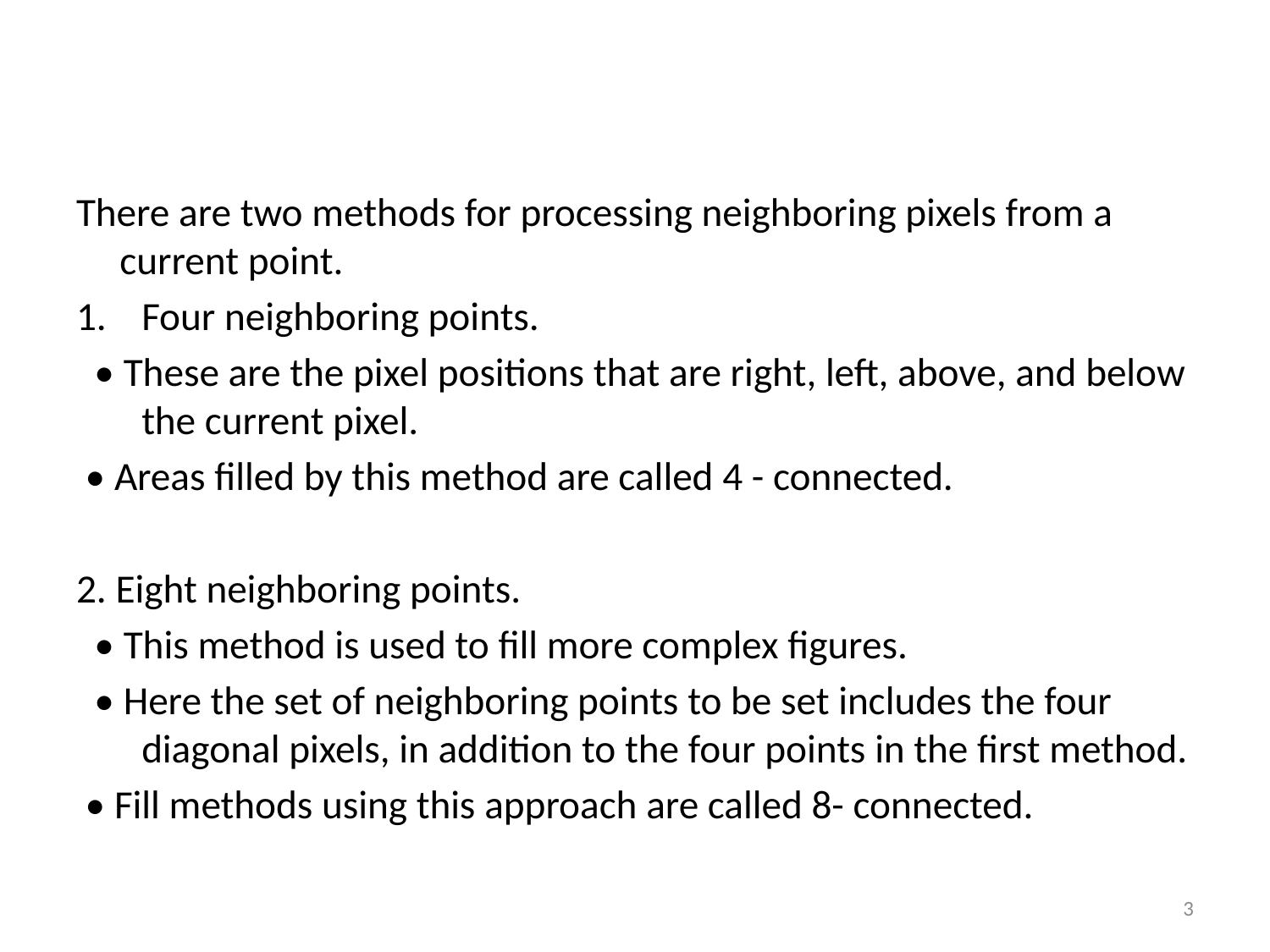

#
There are two methods for processing neighboring pixels from a current point.
Four neighboring points.
  • These are the pixel positions that are right, left, above, and below the current pixel.
 • Areas filled by this method are called 4 - connected.

2. Eight neighboring points.
  • This method is used to fill more complex figures.
  • Here the set of neighboring points to be set includes the four diagonal pixels, in addition to the four points in the first method.
 • Fill methods using this approach are called 8- connected.
3